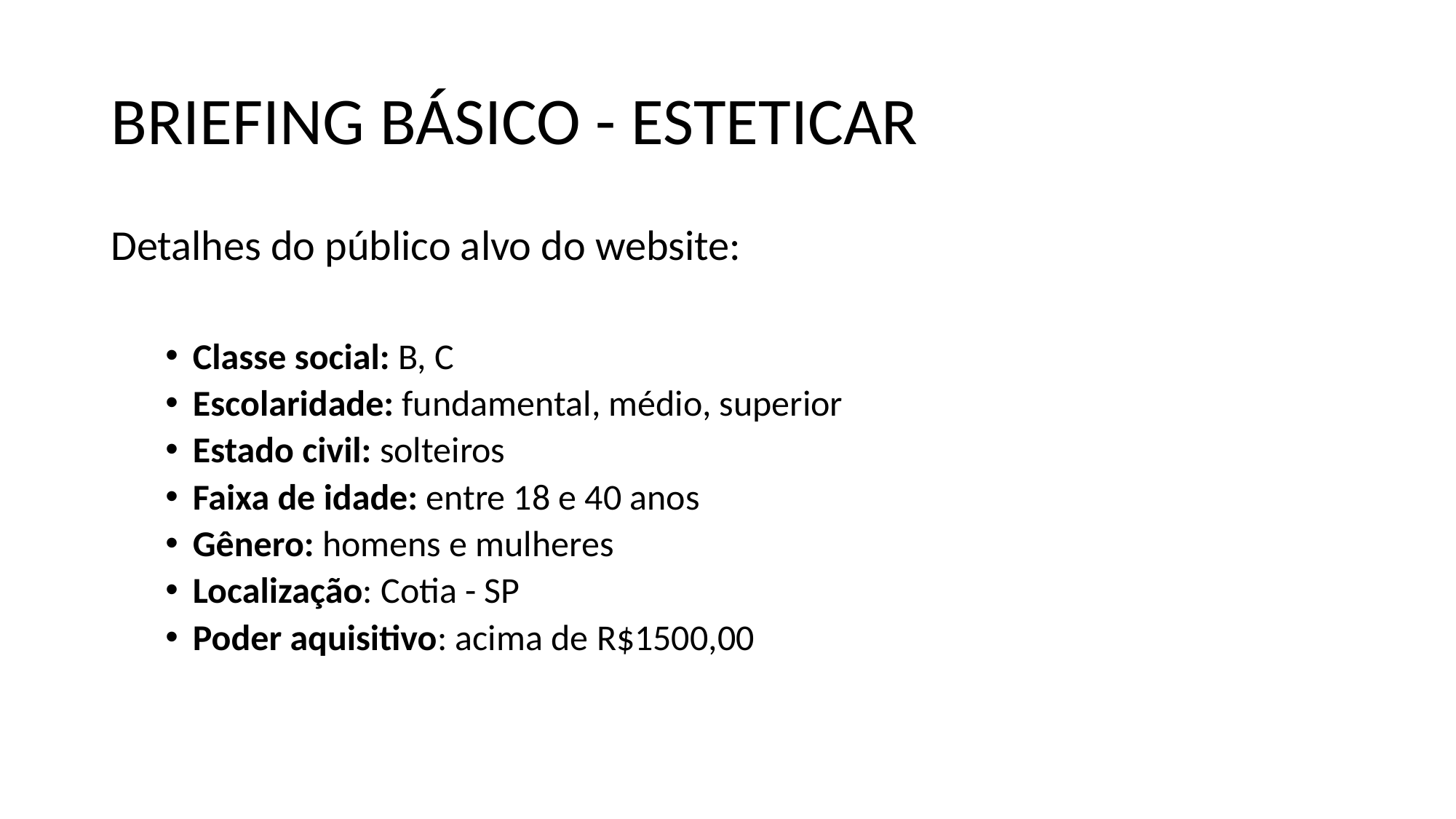

# BRIEFING BÁSICO - ESTETICAR
Detalhes do público alvo do website:

Classe social: B, C
Escolaridade: fundamental, médio, superior
Estado civil: solteiros
Faixa de idade: entre 18 e 40 anos
Gênero: homens e mulheres
Localização: Cotia - SP
Poder aquisitivo: acima de R$1500,00